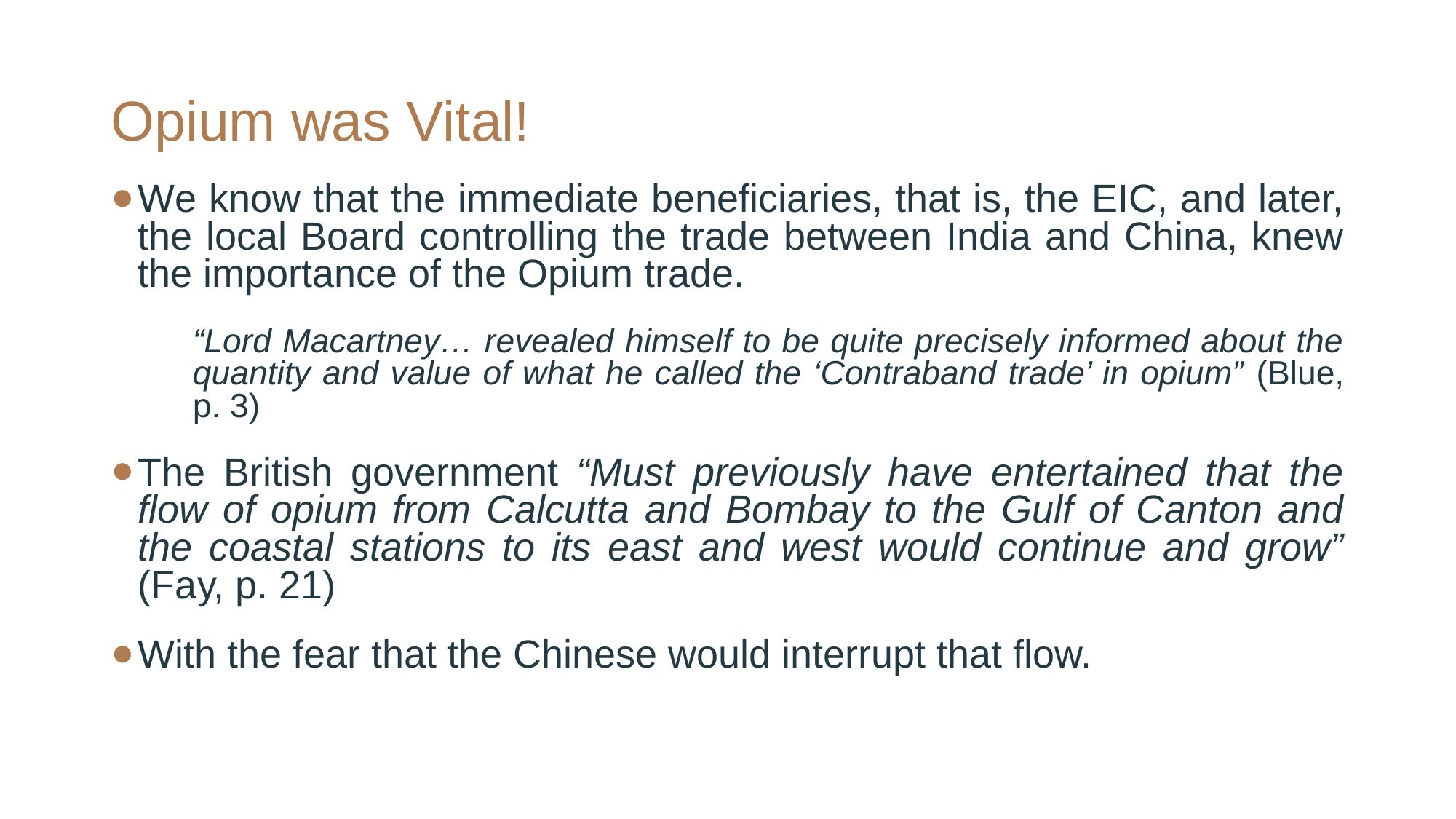

# Opium was Vital!
We know that the immediate beneficiaries, that is, the EIC, and later, the local Board controlling the trade between India and China, knew the importance of the Opium trade.
“Lord Macartney… revealed himself to be quite precisely informed about the quantity and value of what he called the ‘Contraband trade’ in opium” (Blue, p. 3)
The British government “Must previously have entertained that the flow of opium from Calcutta and Bombay to the Gulf of Canton and the coastal stations to its east and west would continue and grow” (Fay, p. 21)
With the fear that the Chinese would interrupt that flow.